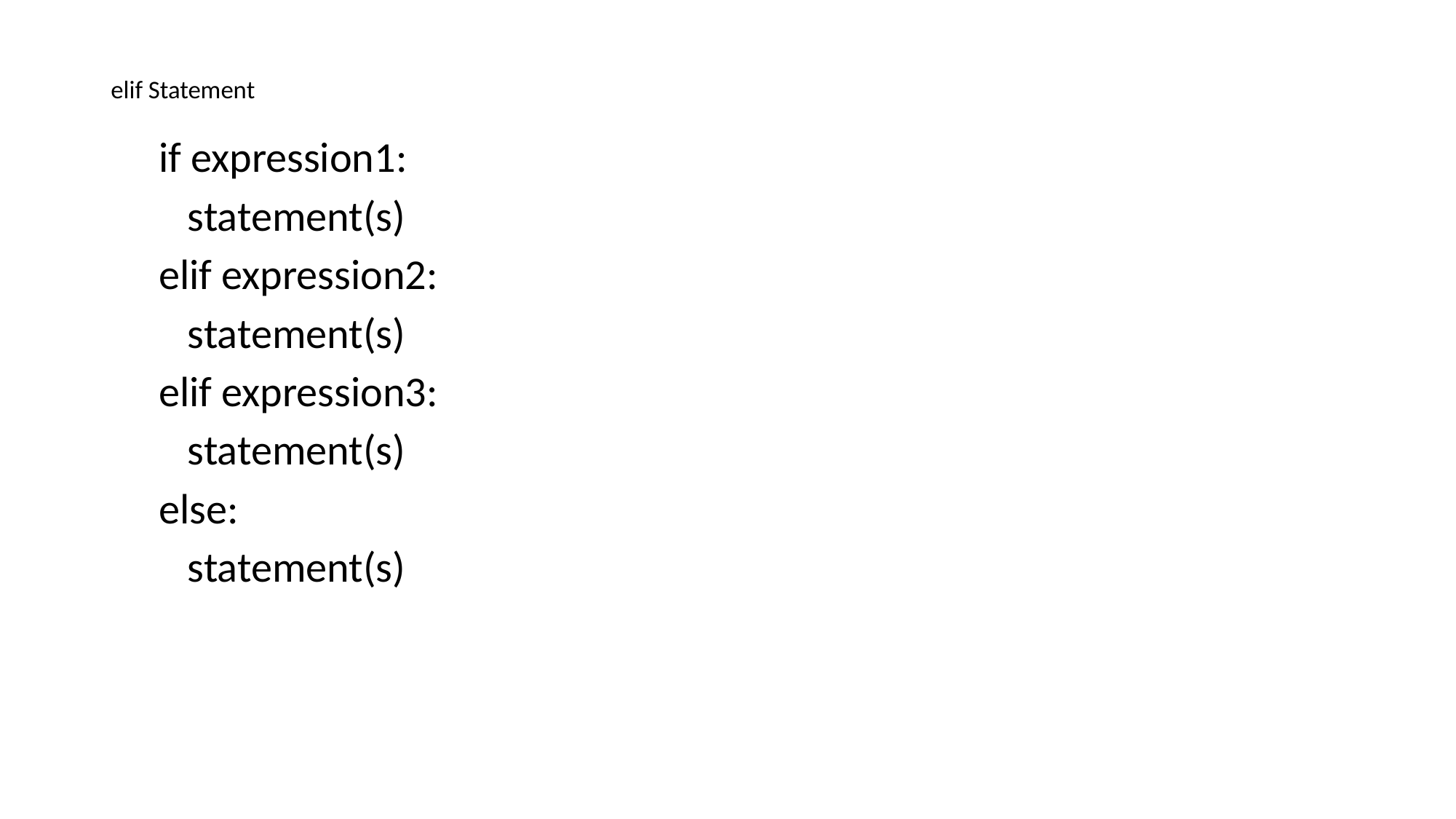

# elif Statement
if expression1:
   statement(s)
elif expression2:
   statement(s)
elif expression3:
   statement(s)
else:
   statement(s)